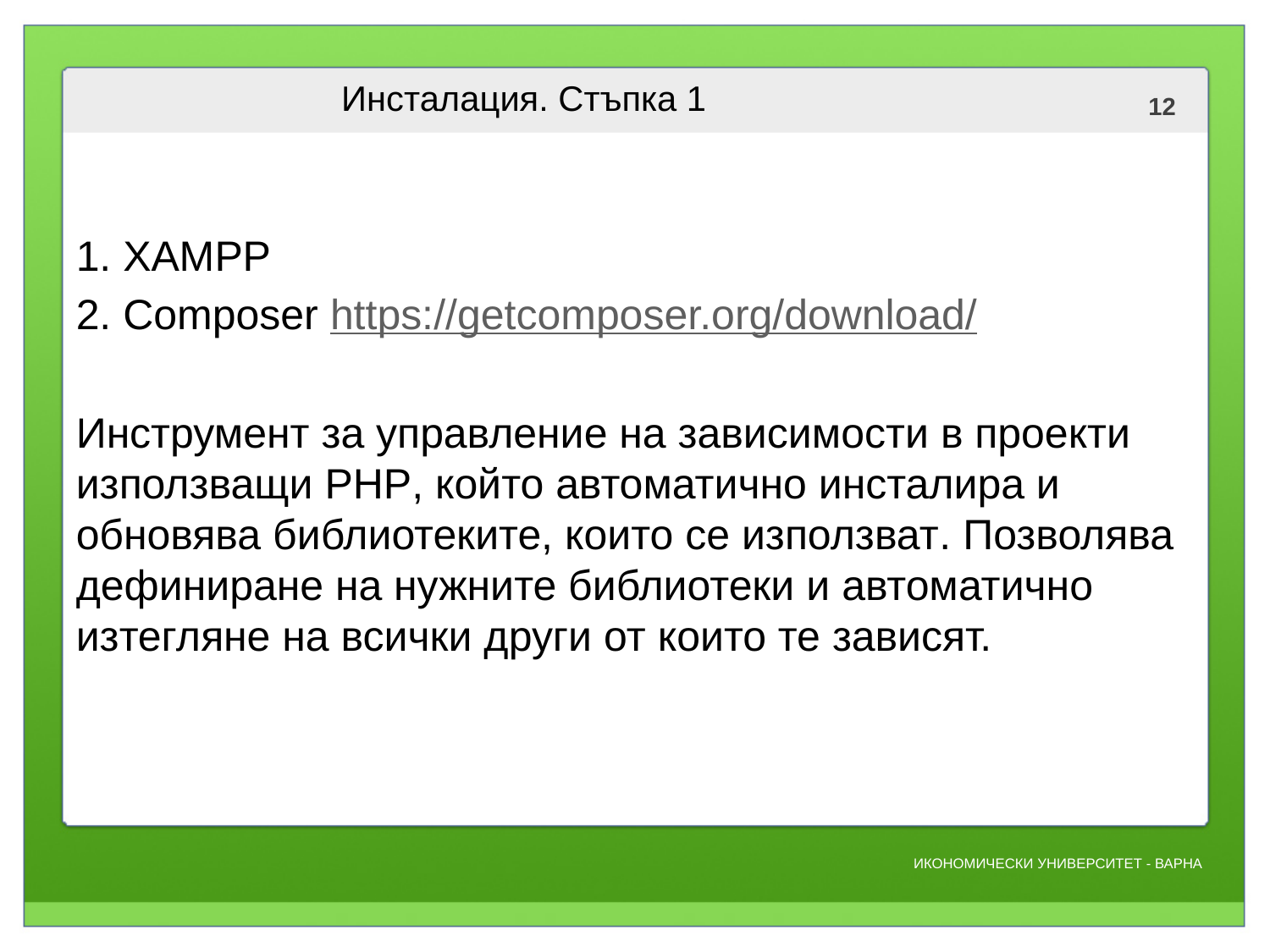

# Инсталация. Стъпка 1
1. XAMPP
2. Composer https://getcomposer.org/download/

Инструмент за управление на зависимости в проекти използващи PHP, който автоматично инсталира и обновява библиотеките, които се използват. Позволява дефиниране на нужните библиотеки и автоматично изтегляне на всички други от които те зависят.